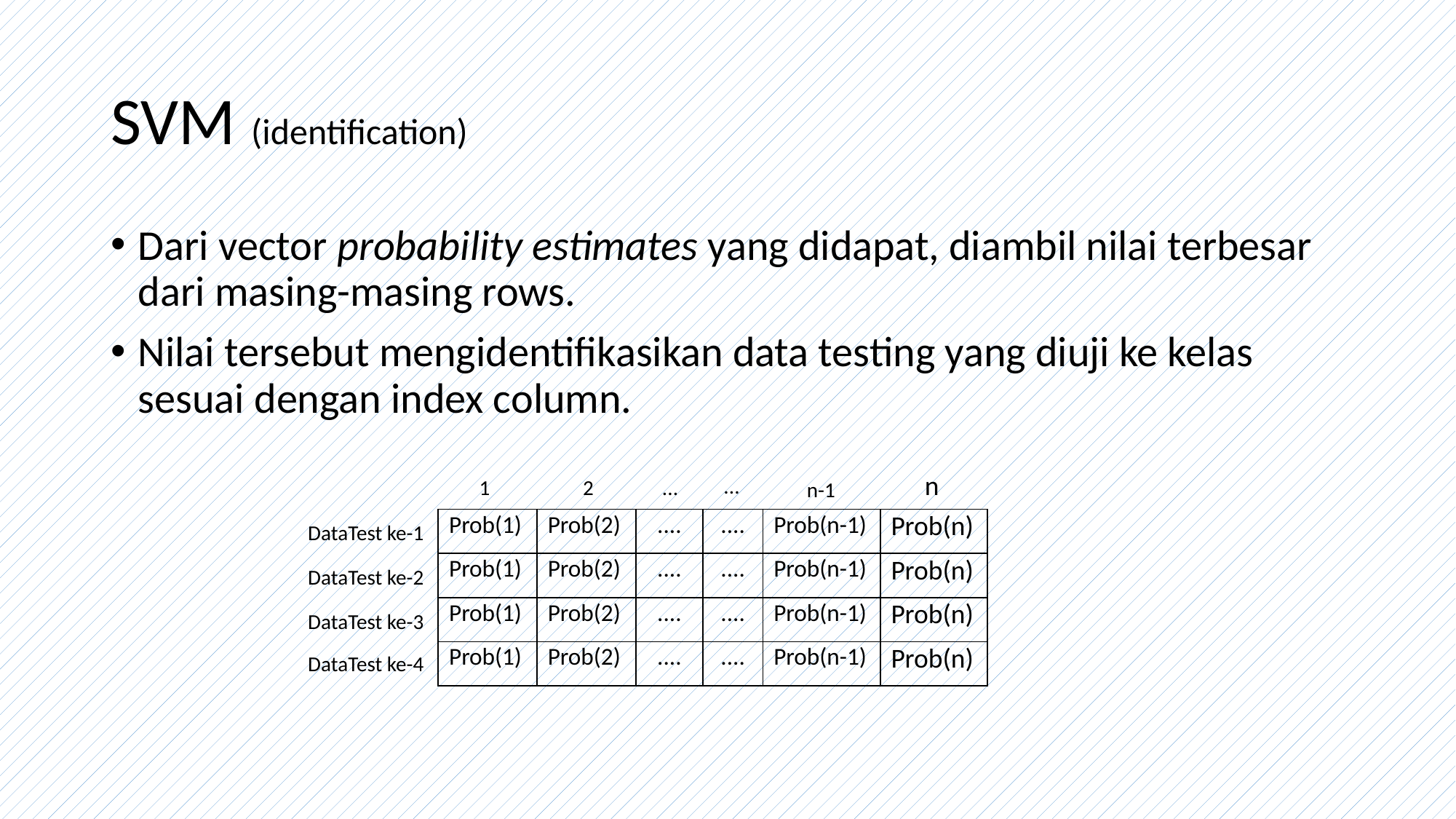

# SVM (identification)
Dari vector probability estimates yang didapat, diambil nilai terbesar dari masing-masing rows.
Nilai tersebut mengidentifikasikan data testing yang diuji ke kelas sesuai dengan index column.
n
...
...
1
2
n-1
| Prob(1) | Prob(2) | .... | .... | Prob(n-1) | Prob(n) |
| --- | --- | --- | --- | --- | --- |
DataTest ke-1
| Prob(1) | Prob(2) | .... | .... | Prob(n-1) | Prob(n) |
| --- | --- | --- | --- | --- | --- |
DataTest ke-2
| Prob(1) | Prob(2) | .... | .... | Prob(n-1) | Prob(n) |
| --- | --- | --- | --- | --- | --- |
DataTest ke-3
| Prob(1) | Prob(2) | .... | .... | Prob(n-1) | Prob(n) |
| --- | --- | --- | --- | --- | --- |
DataTest ke-4